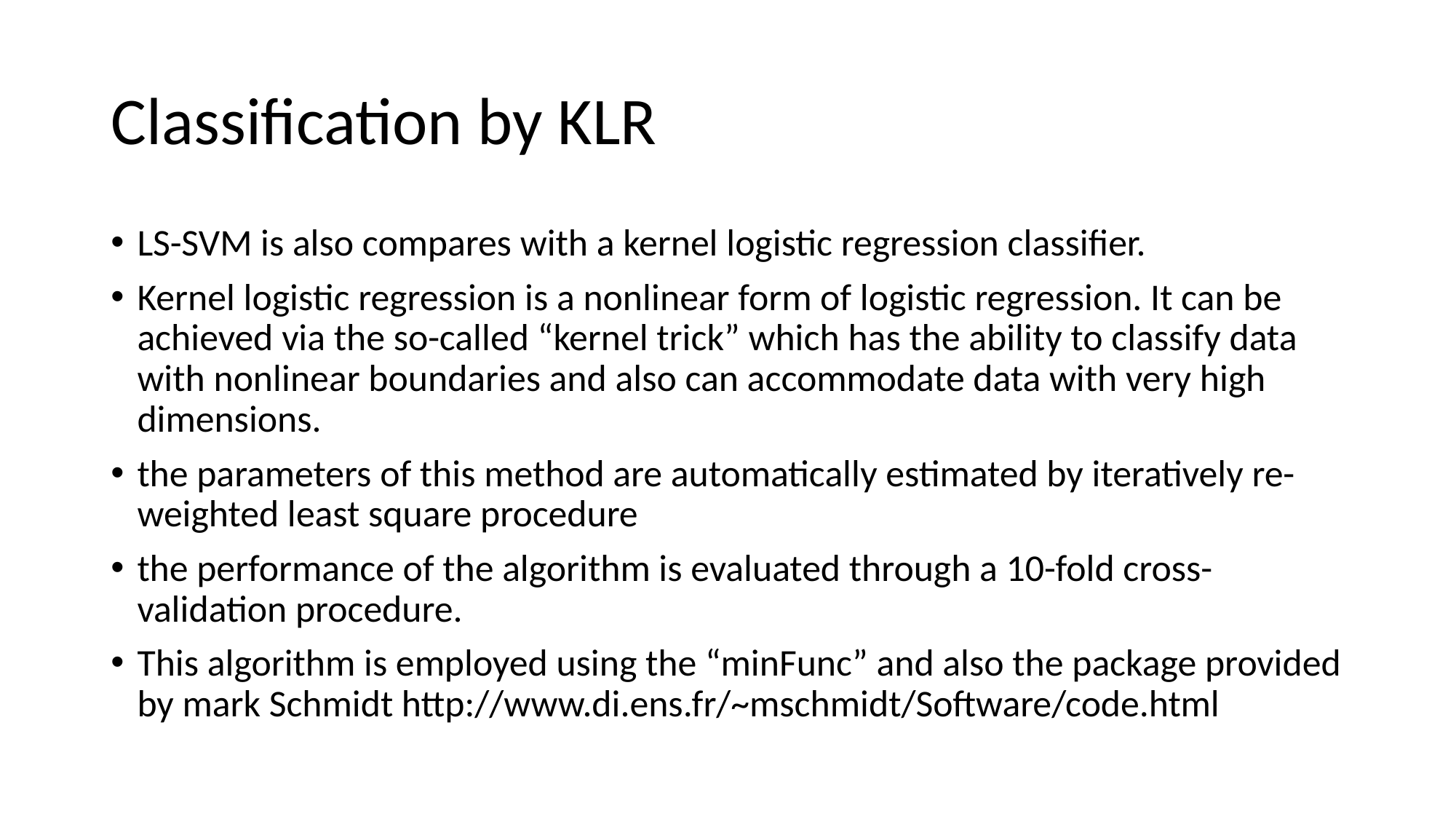

# Classification by KLR
LS-SVM is also compares with a kernel logistic regression classifier.
Kernel logistic regression is a nonlinear form of logistic regression. It can be achieved via the so-called “kernel trick” which has the ability to classify data with nonlinear boundaries and also can accommodate data with very high dimensions.
the parameters of this method are automatically estimated by iteratively re-weighted least square procedure
the performance of the algorithm is evaluated through a 10-fold cross-validation procedure.
This algorithm is employed using the “minFunc” and also the package provided by mark Schmidt http://www.di.ens.fr/~mschmidt/Software/code.html